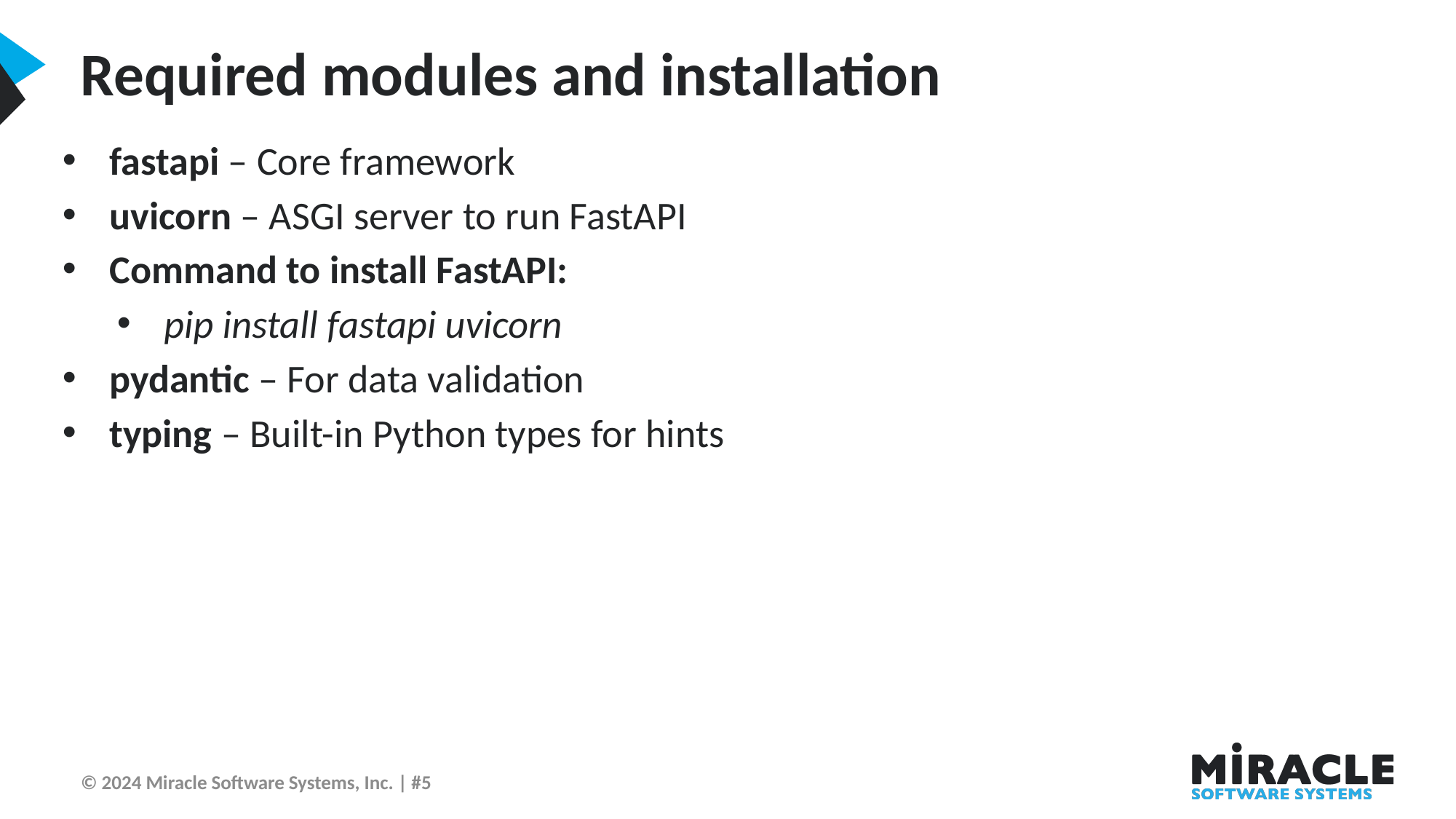

Required modules and installation
fastapi – Core framework
uvicorn – ASGI server to run FastAPI
Command to install FastAPI:
pip install fastapi uvicorn
pydantic – For data validation
typing – Built-in Python types for hints